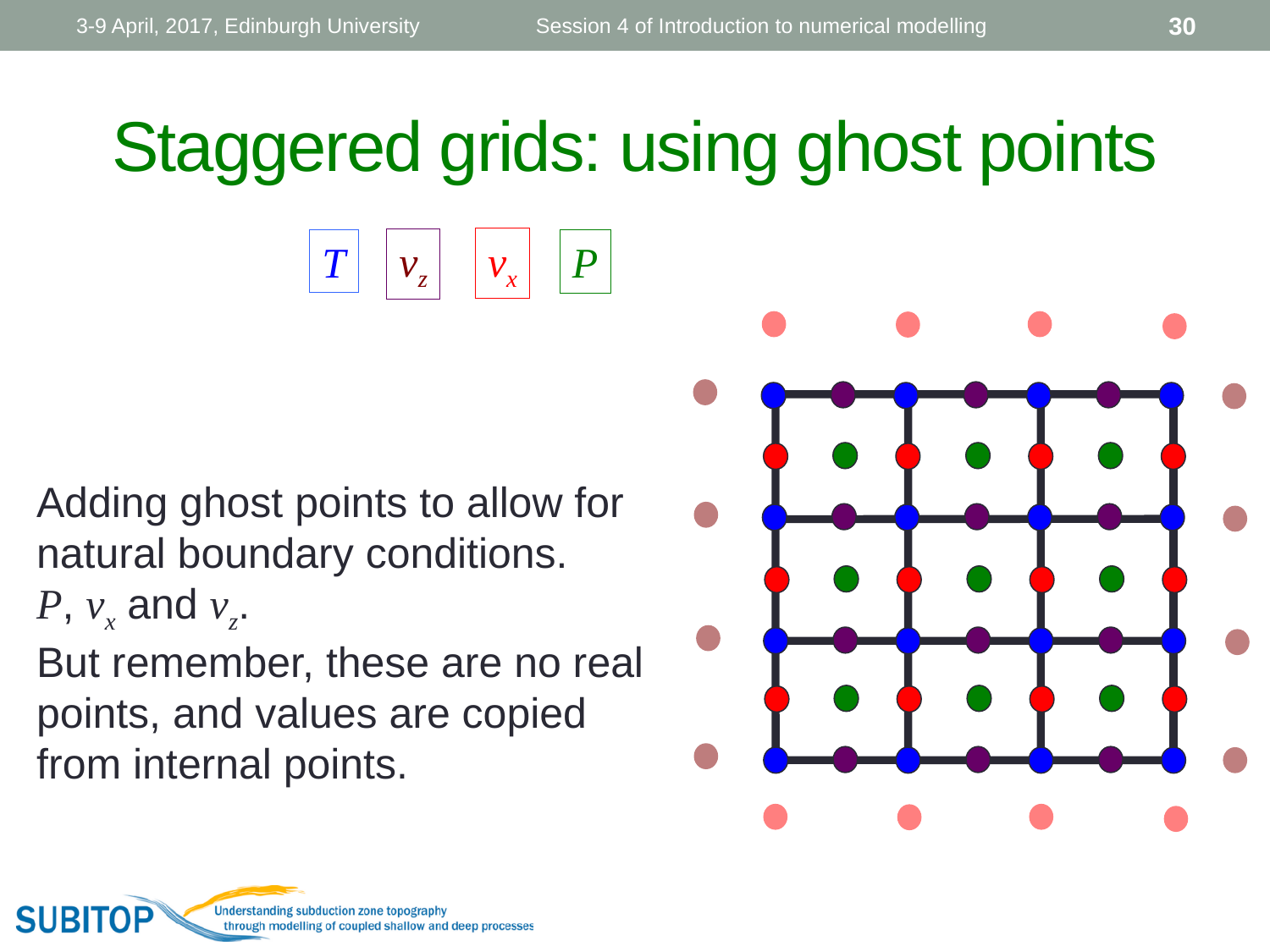

3-9 April, 2017, Edinburgh University
Session 4 of Introduction to numerical modelling
30
# Staggered grids: using ghost points
vx
vz
T
P

Adding ghost points to allow for
natural boundary conditions.
P, vx and vz.
But remember, these are no real
points, and values are copied
from internal points.